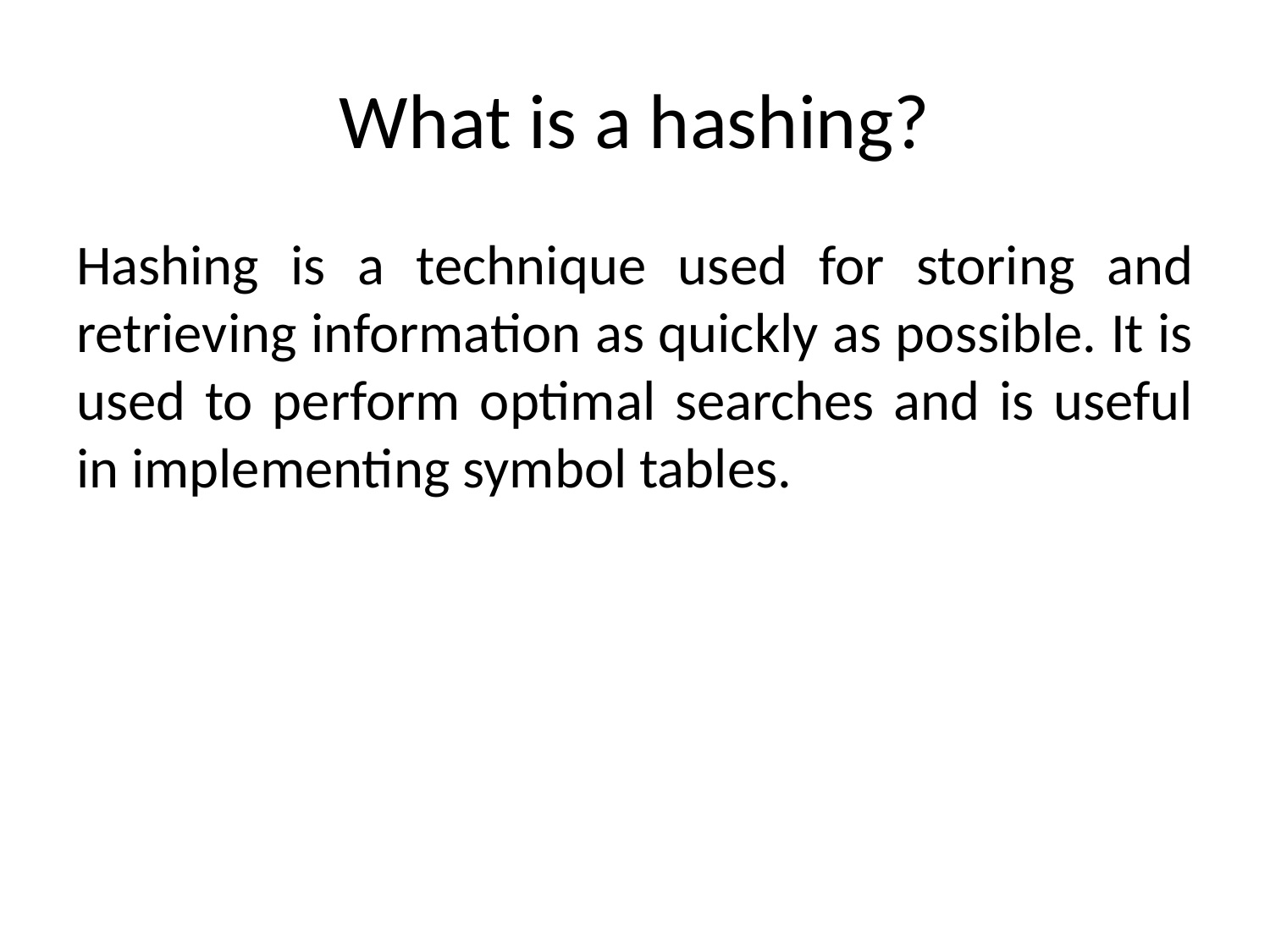

# What is a hashing?
Hashing is a technique used for storing and retrieving information as quickly as possible. It is used to perform optimal searches and is useful in implementing symbol tables.